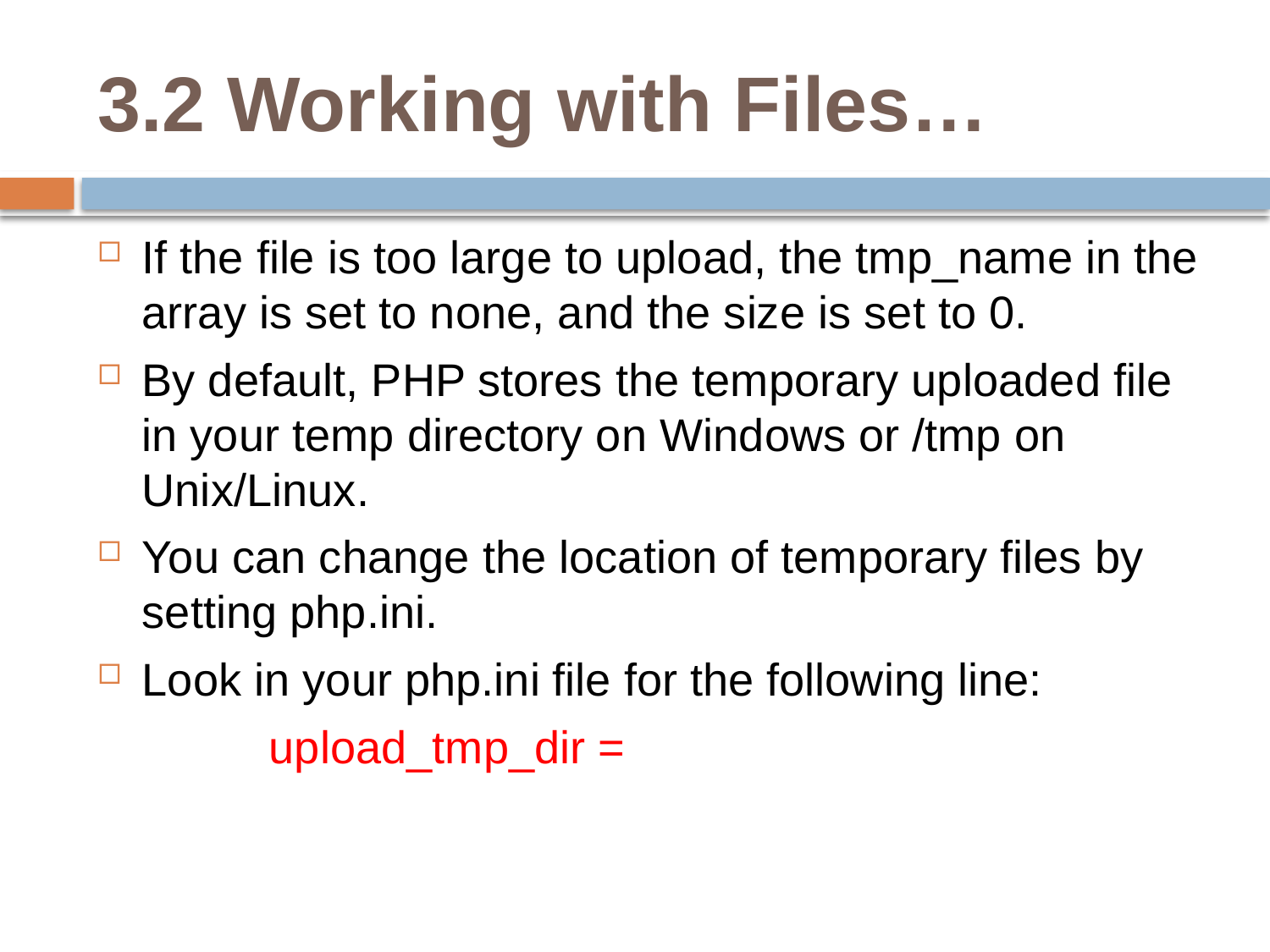

# 3.2 Working with Files…
If the file is too large to upload, the tmp_name in the array is set to none, and the size is set to 0.
By default, PHP stores the temporary uploaded file in your temp directory on Windows or /tmp on Unix/Linux.
You can change the location of temporary files by setting php.ini.
Look in your php.ini file for the following line:
		upload_tmp_dir =